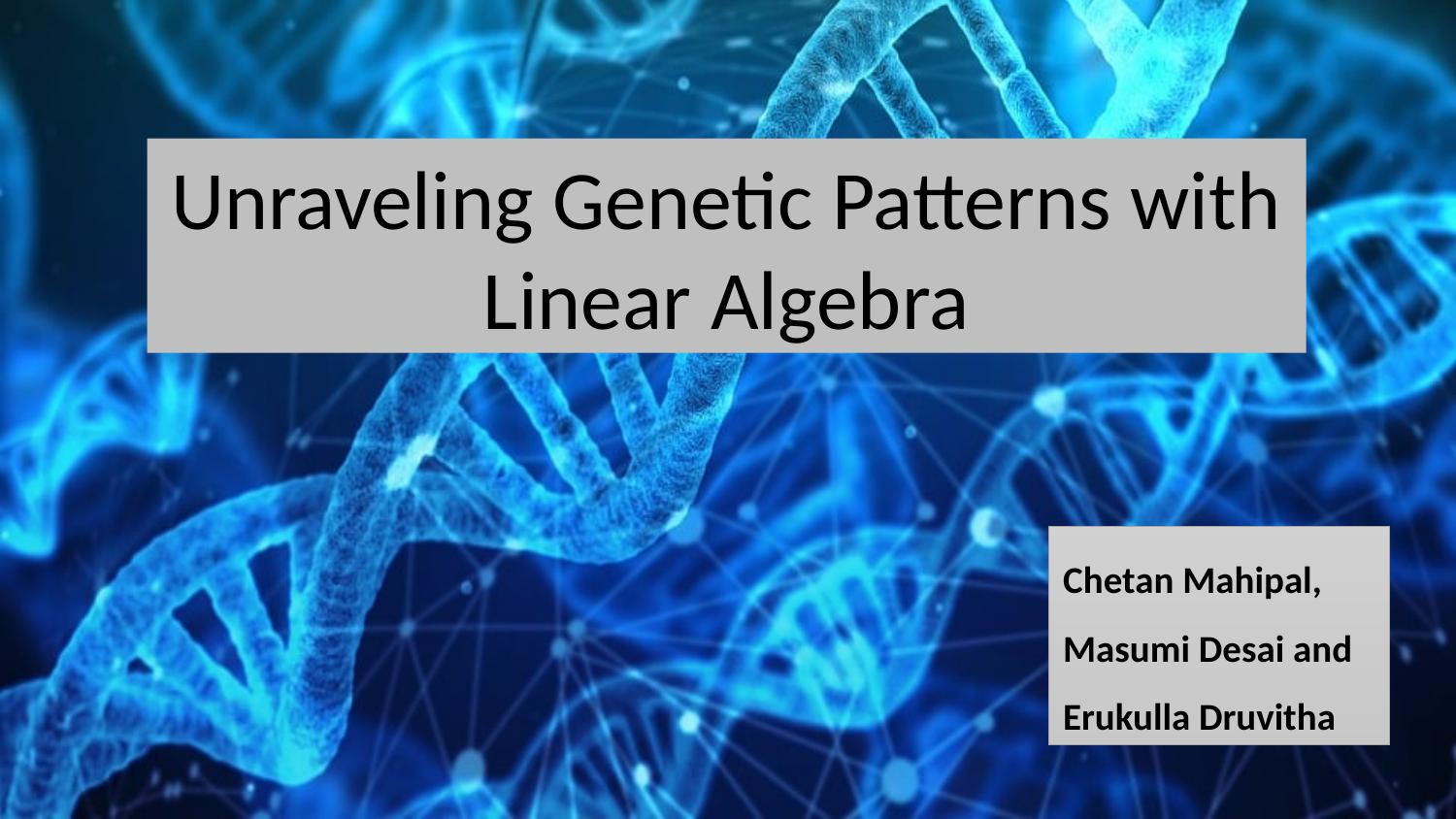

Unraveling Genetic Patterns with Linear Algebra
Chetan Mahipal,
Masumi Desai and
Erukulla Druvitha